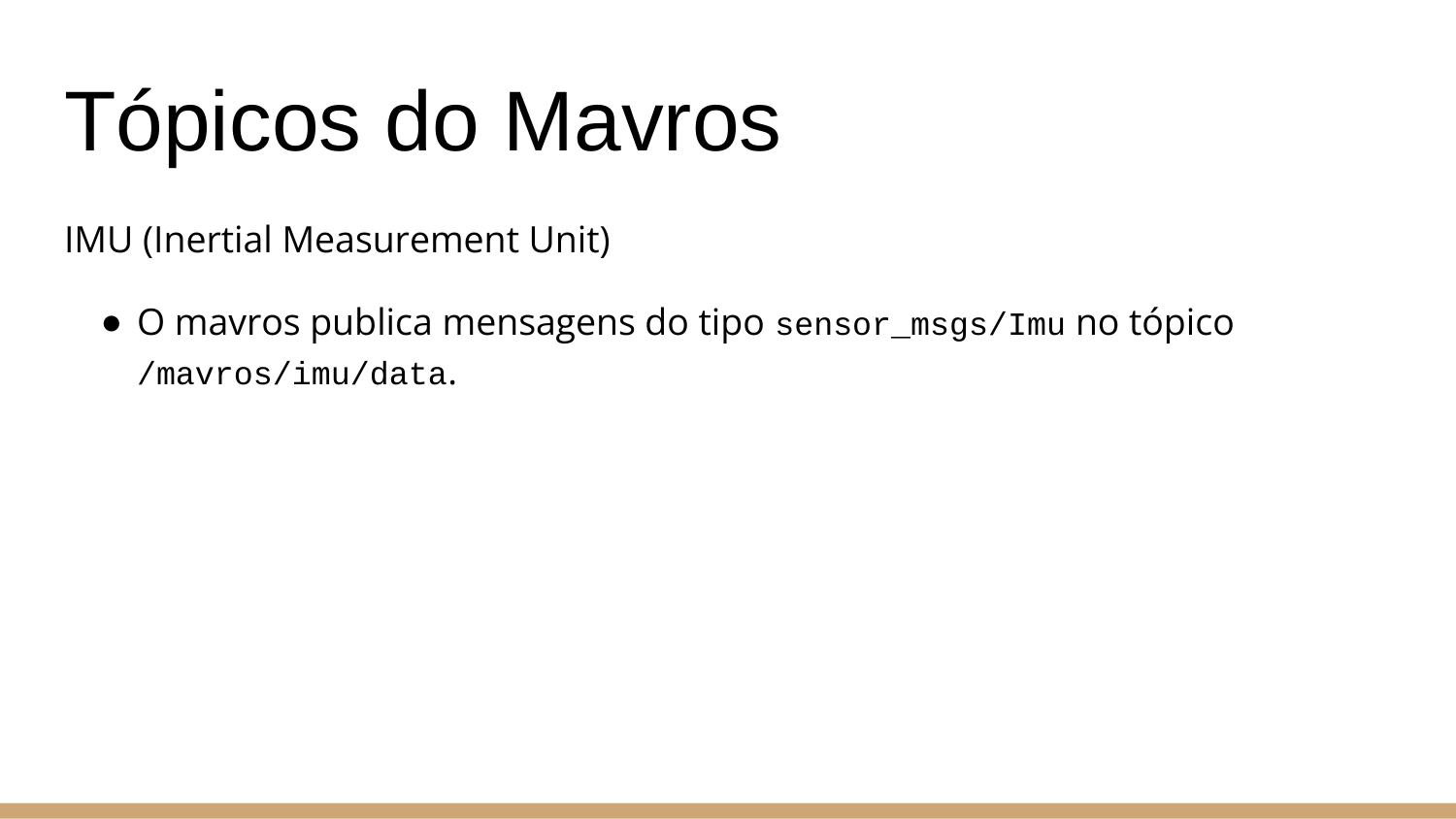

# Tópicos do Mavros
IMU (Inertial Measurement Unit)
O mavros publica mensagens do tipo sensor_msgs/Imu no tópico /mavros/imu/data.